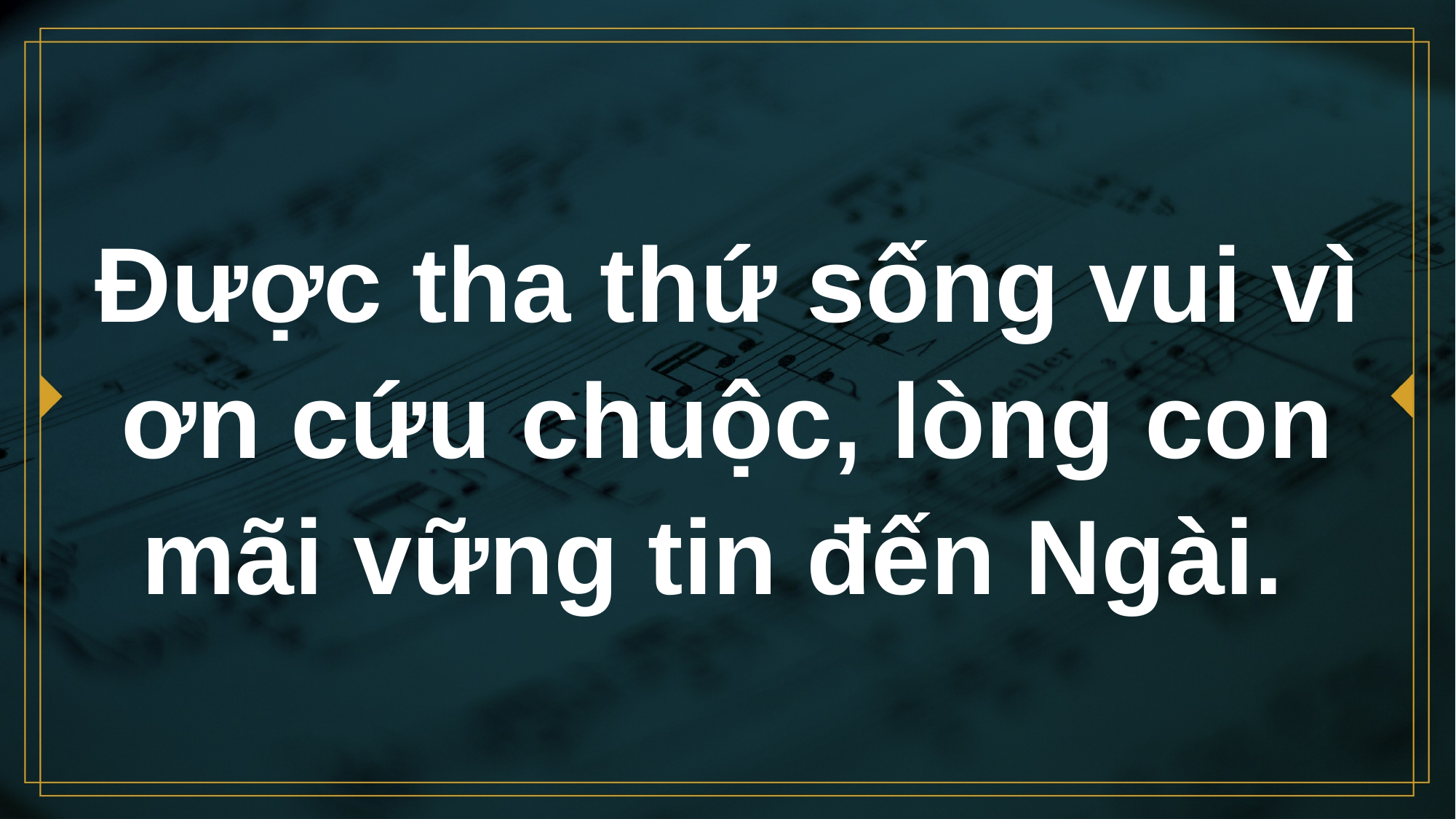

# Được tha thứ sống vui vì ơn cứu chuộc, lòng con mãi vững tin đến Ngài.